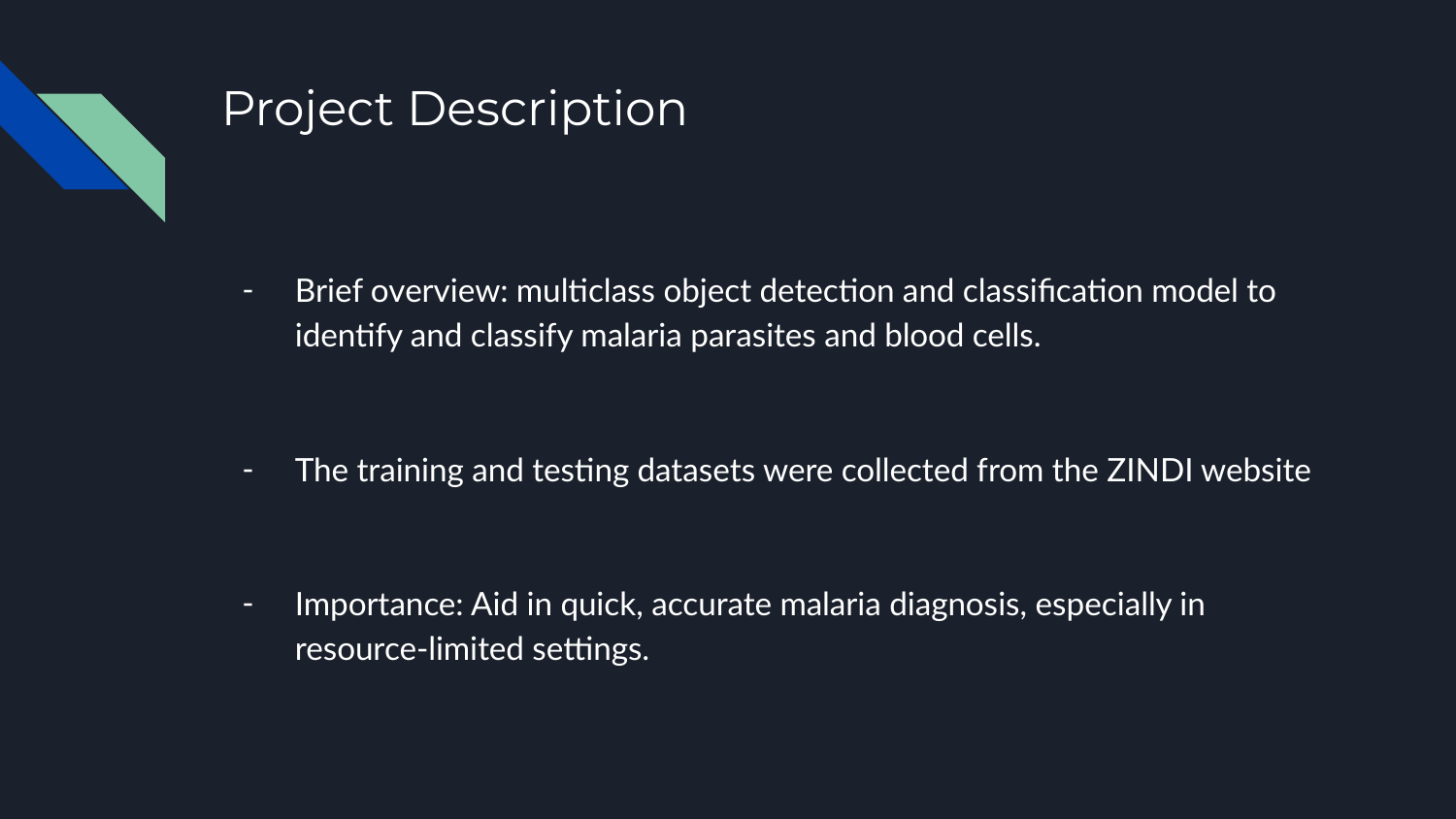

# Project Description
Brief overview: multiclass object detection and classification model to identify and classify malaria parasites and blood cells.

The training and testing datasets were collected from the ZINDI website

Importance: Aid in quick, accurate malaria diagnosis, especially in resource-limited settings.